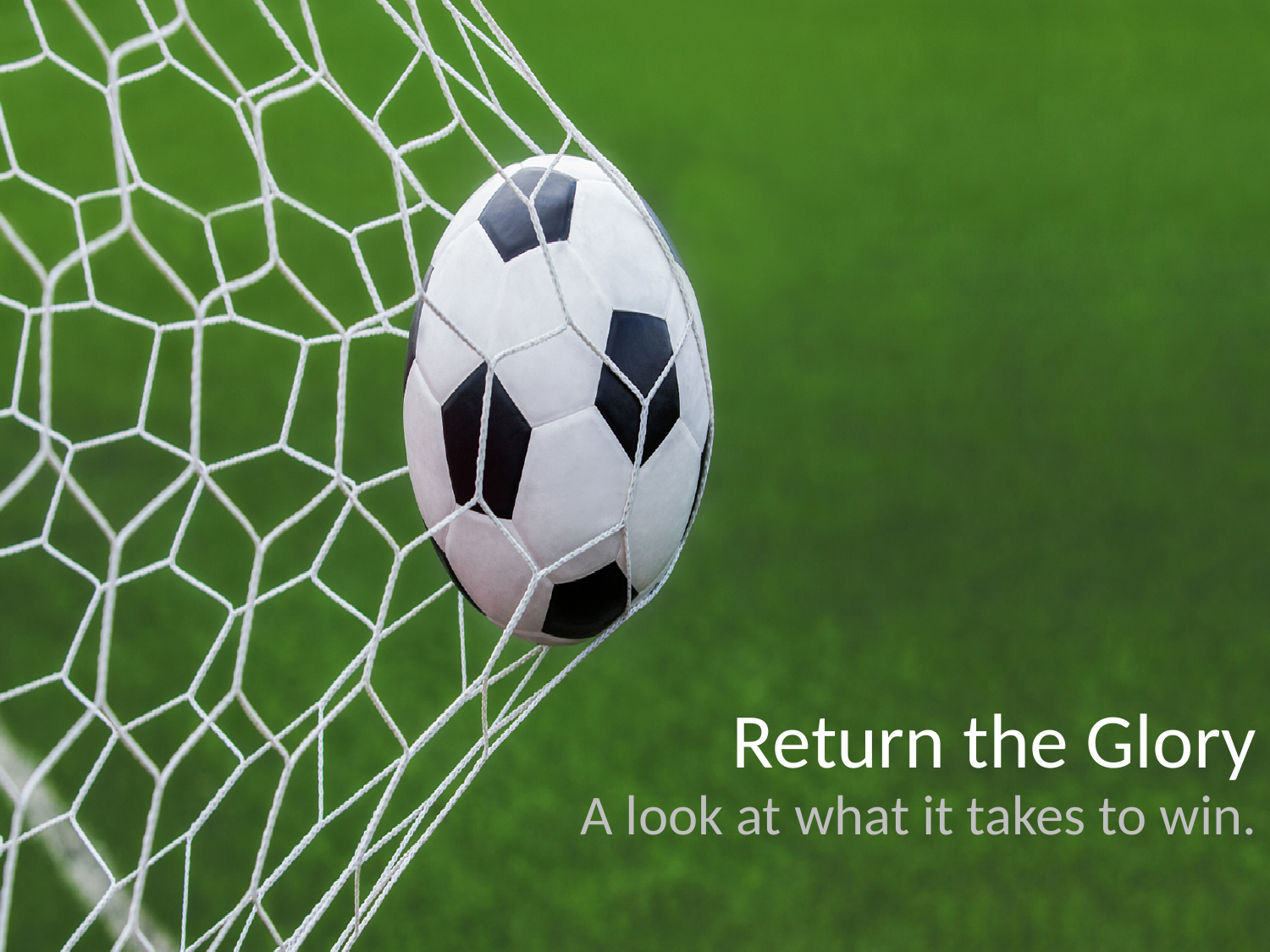

# Return the Glory
A look at what it takes to win.